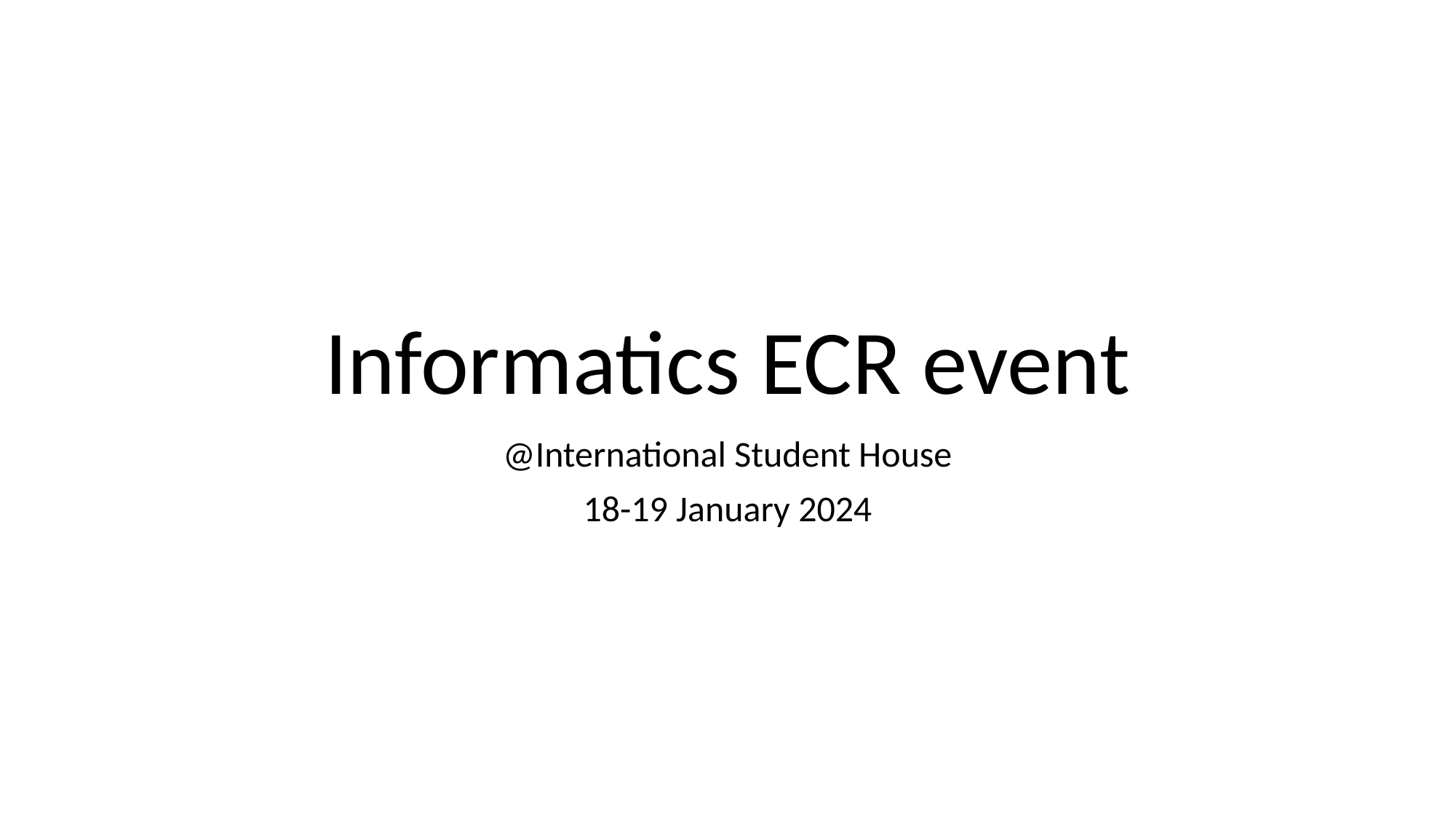

# Informatics ECR event
@International Student House
18-19 January 2024